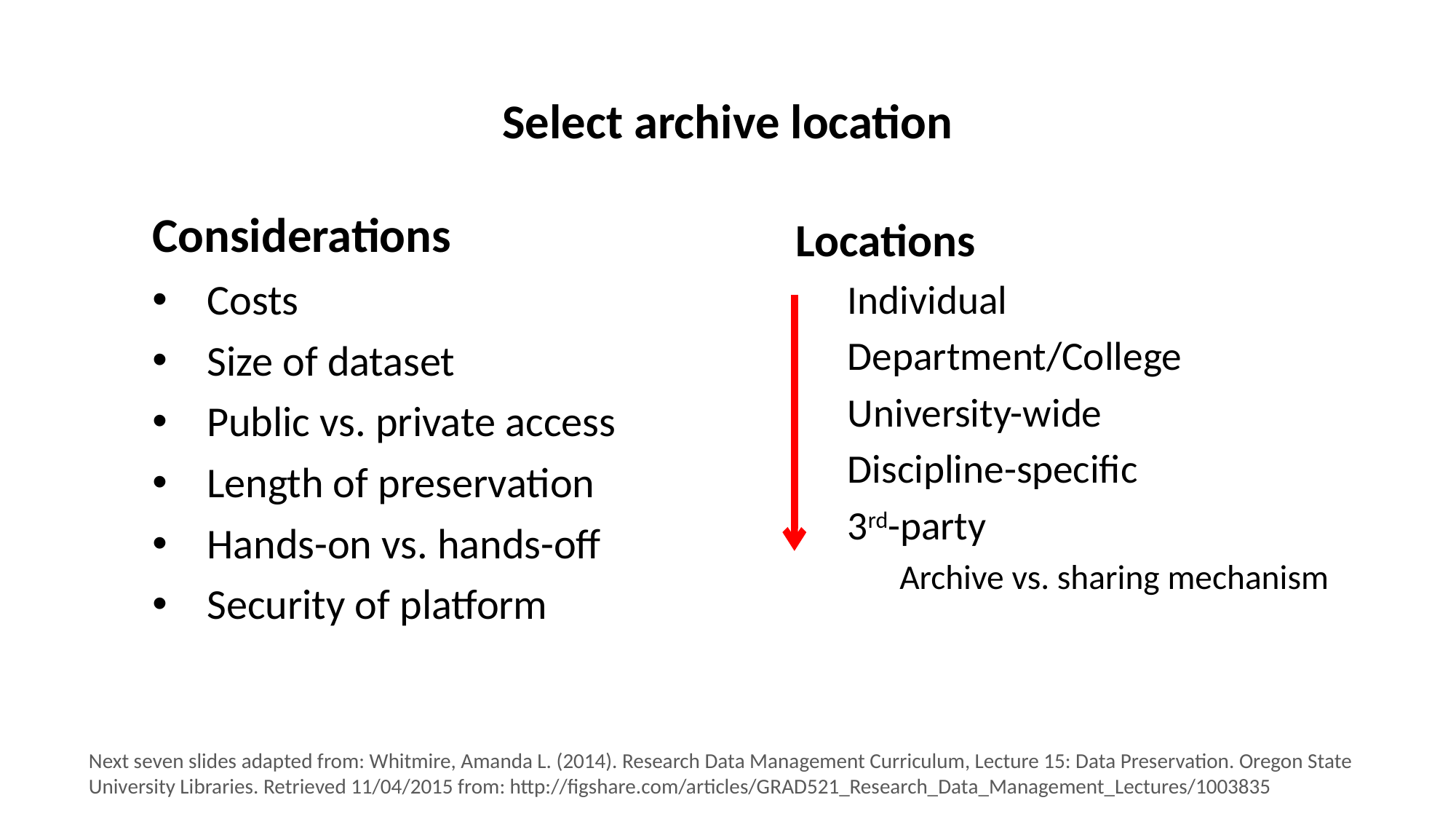

# Select archive location
Considerations
Costs
Size of dataset
Public vs. private access
Length of preservation
Hands-on vs. hands-off
Security of platform
Locations
Individual
Department/College
University-wide
Discipline-specific
3rd-party
Archive vs. sharing mechanism
Next seven slides adapted from: Whitmire, Amanda L. (2014). Research Data Management Curriculum, Lecture 15: Data Preservation. Oregon State University Libraries. Retrieved 11/04/2015 from: http://figshare.com/articles/GRAD521_Research_Data_Management_Lectures/1003835